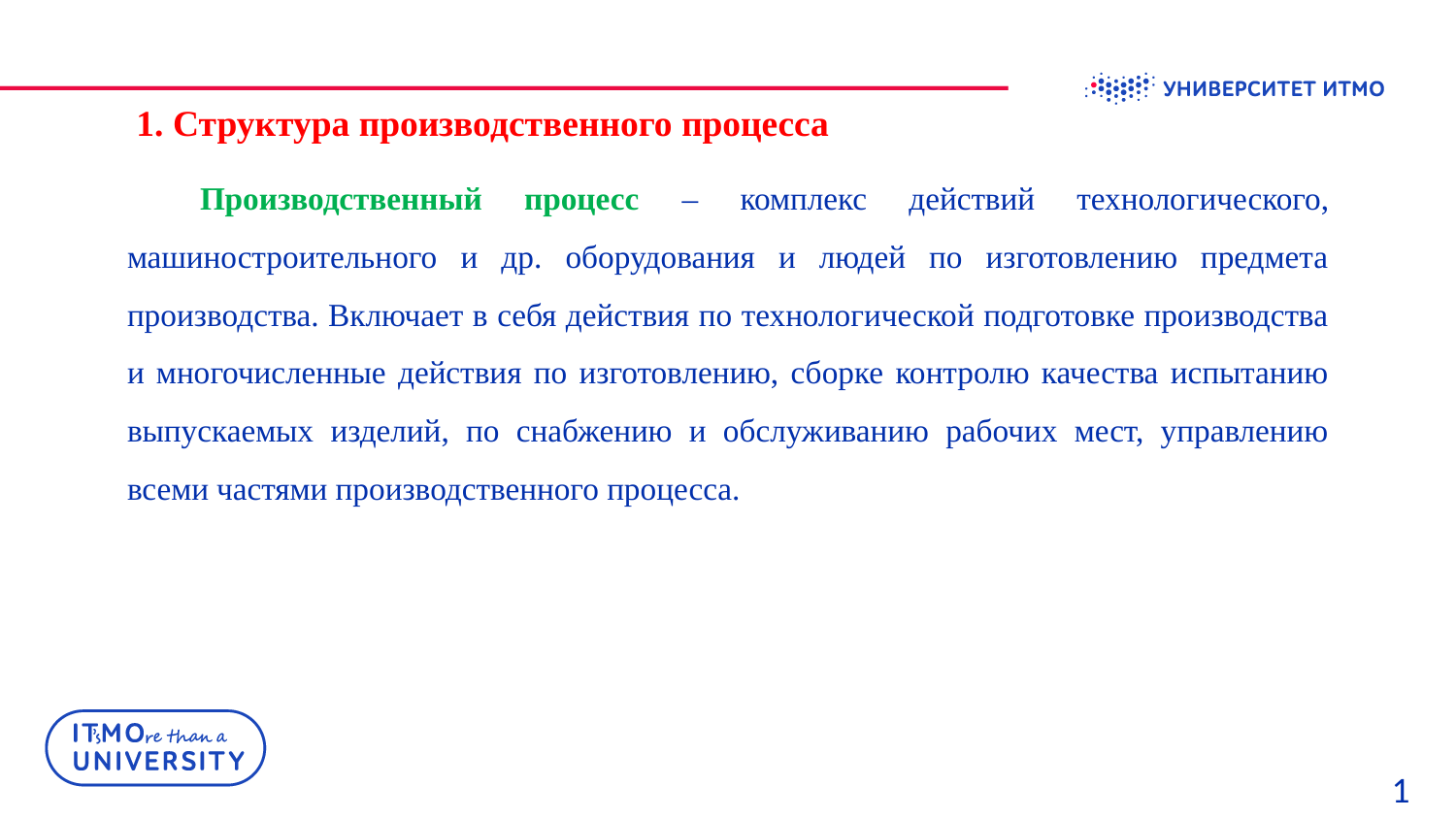

# 1. Структура производственного процесса
Производственный процесс – комплекс действий технологического, машиностроительного и др. оборудования и людей по изготовлению предмета производства. Включает в себя действия по технологической подготовке производства и многочисленные действия по изготовлению, сборке контролю качества испытанию выпускаемых изделий, по снабжению и обслуживанию рабочих мест, управлению всеми частями производственного процесса.
    1